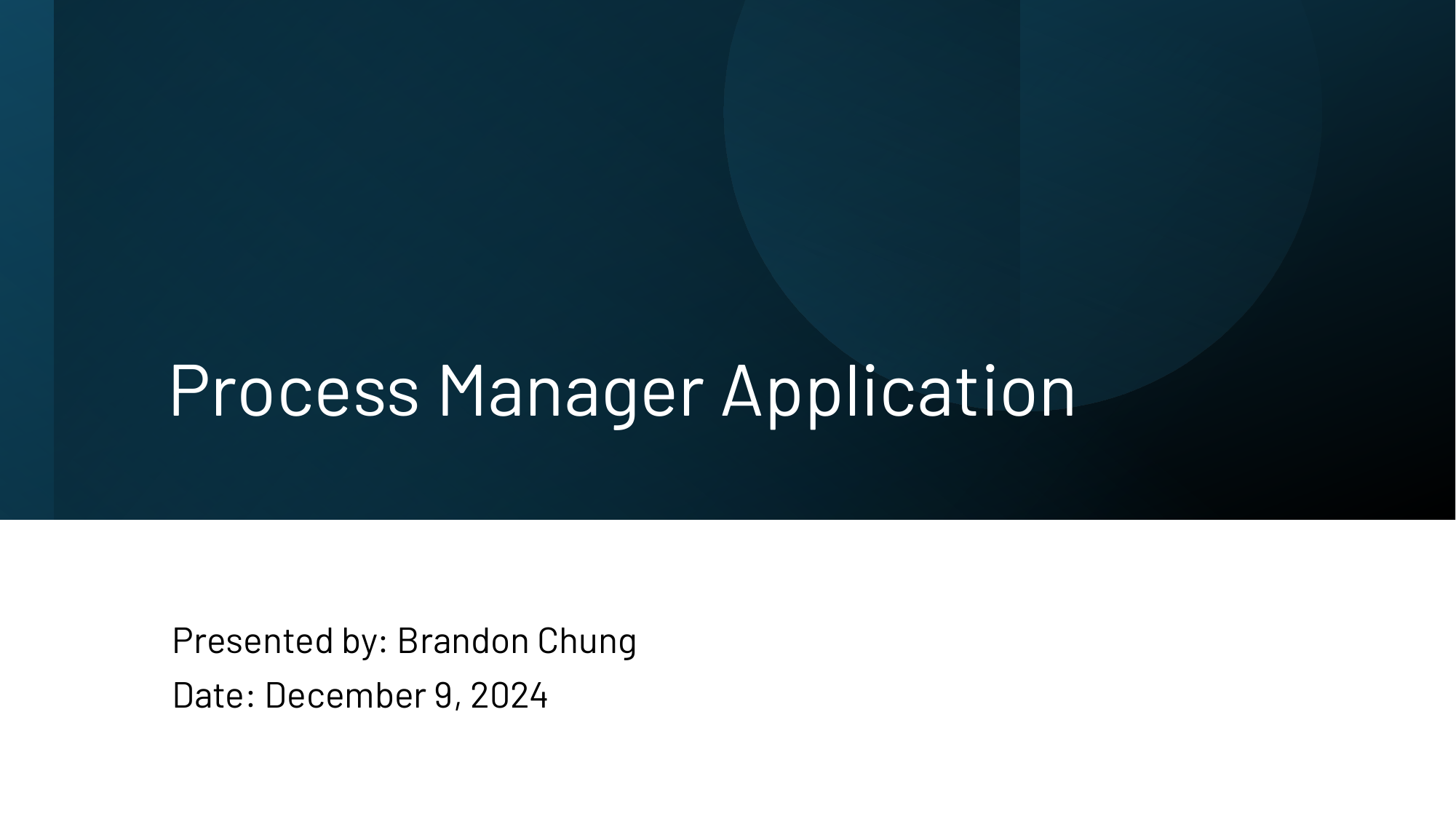

# Process Manager Application
Presented by: Brandon Chung
Date: December 9, 2024